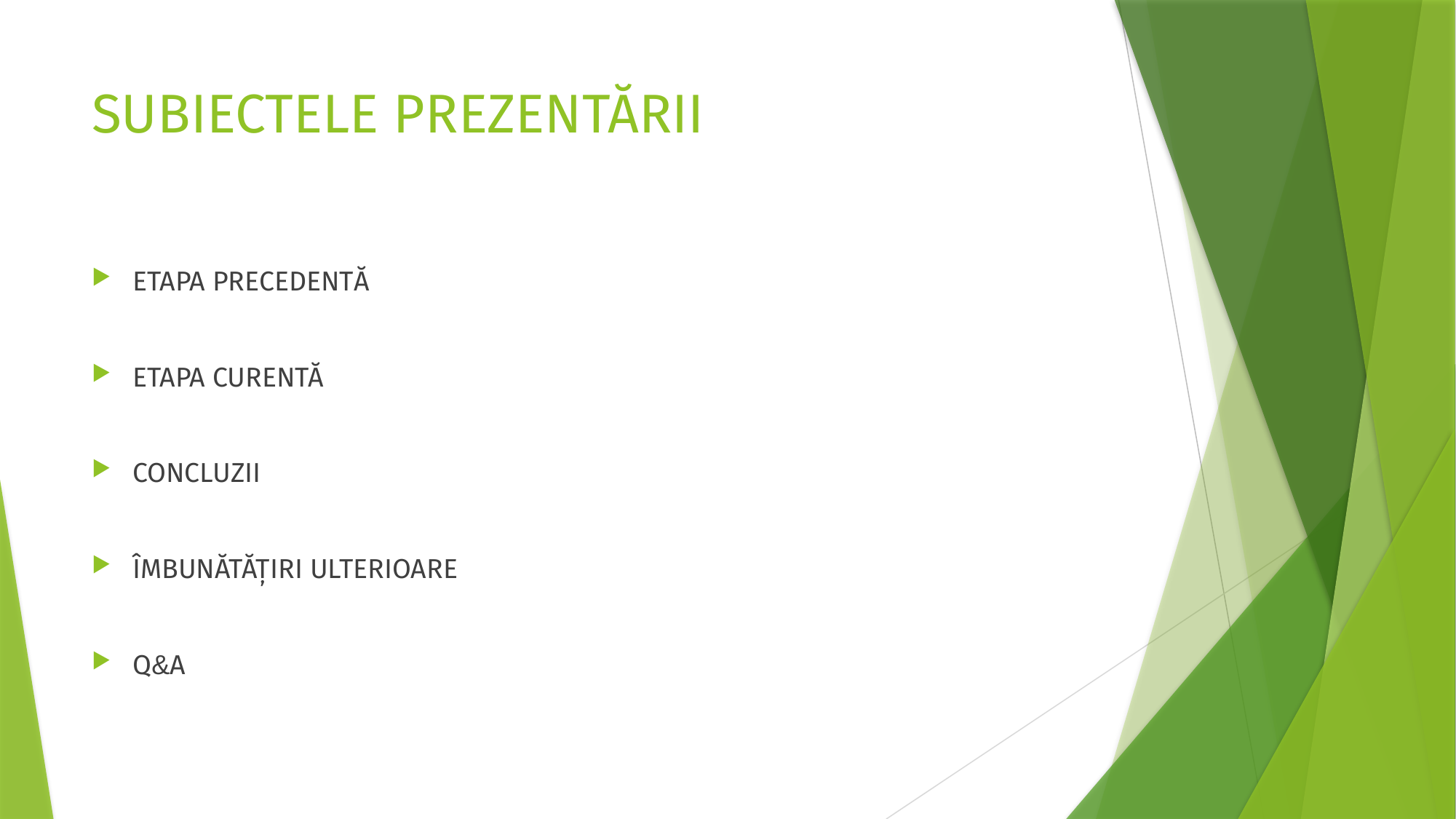

# SUBIECTELE PREZENTĂRII
ETAPA PRECEDENTĂ

ETAPA CURENTĂ

CONCLUZII

ÎMBUNĂTĂȚIRI ULTERIOARE

Q&A